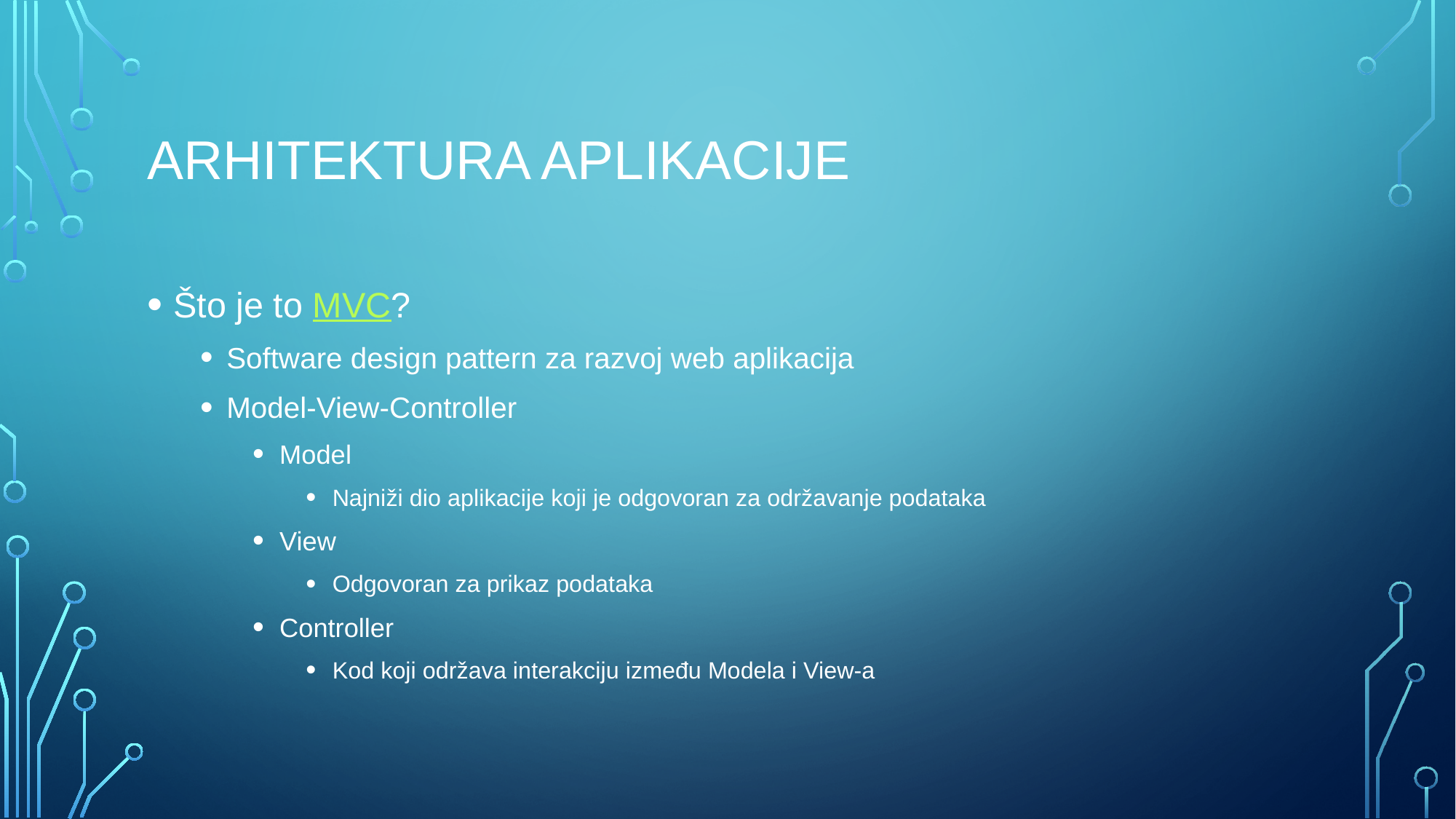

# Arhitektura aplikacije
Što je to MVC?
Software design pattern za razvoj web aplikacija
Model-View-Controller
Model
Najniži dio aplikacije koji je odgovoran za održavanje podataka
View
Odgovoran za prikaz podataka
Controller
Kod koji održava interakciju između Modela i View-a